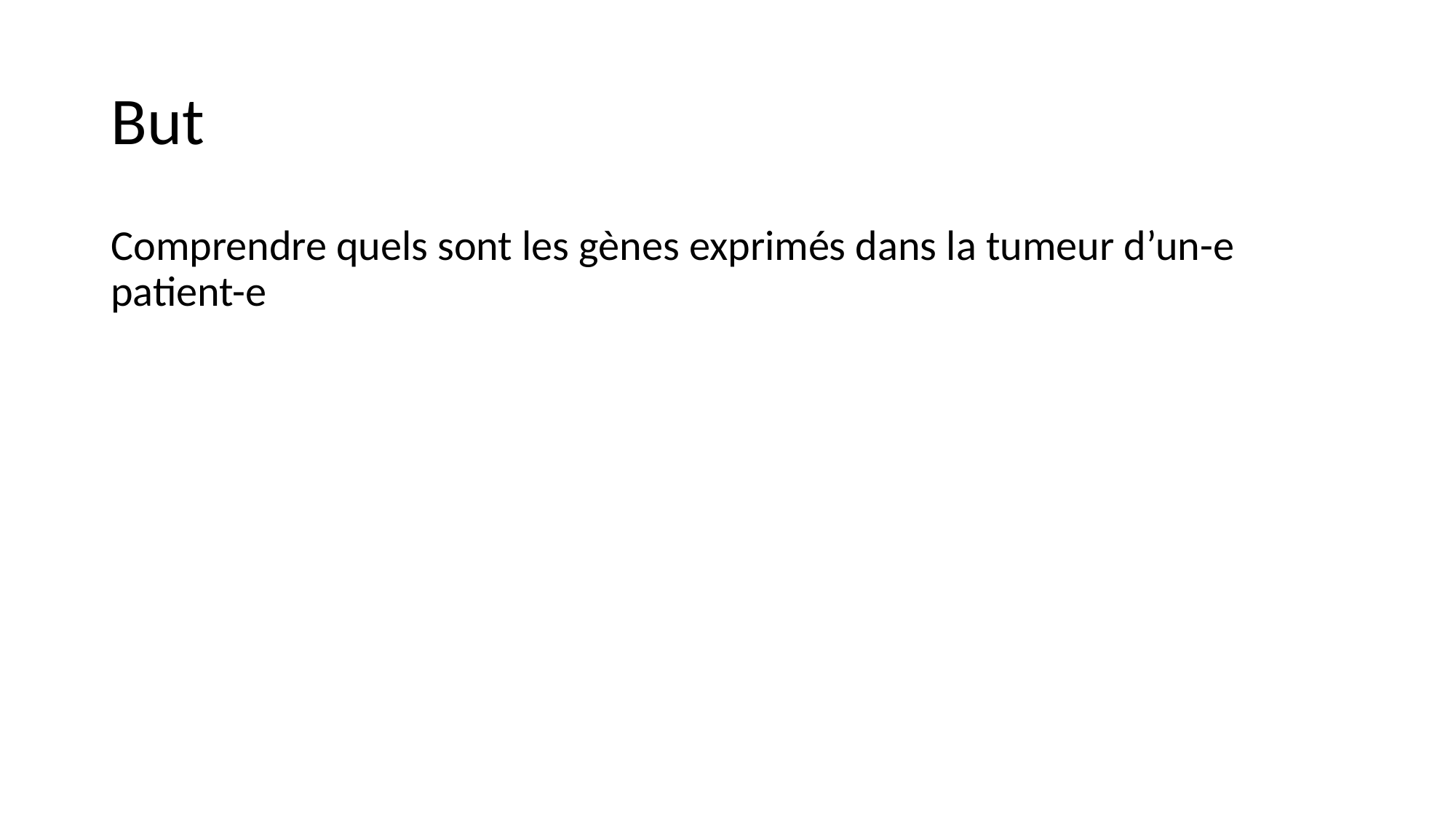

# But
Comprendre quels sont les gènes exprimés dans la tumeur d’un-e patient-e